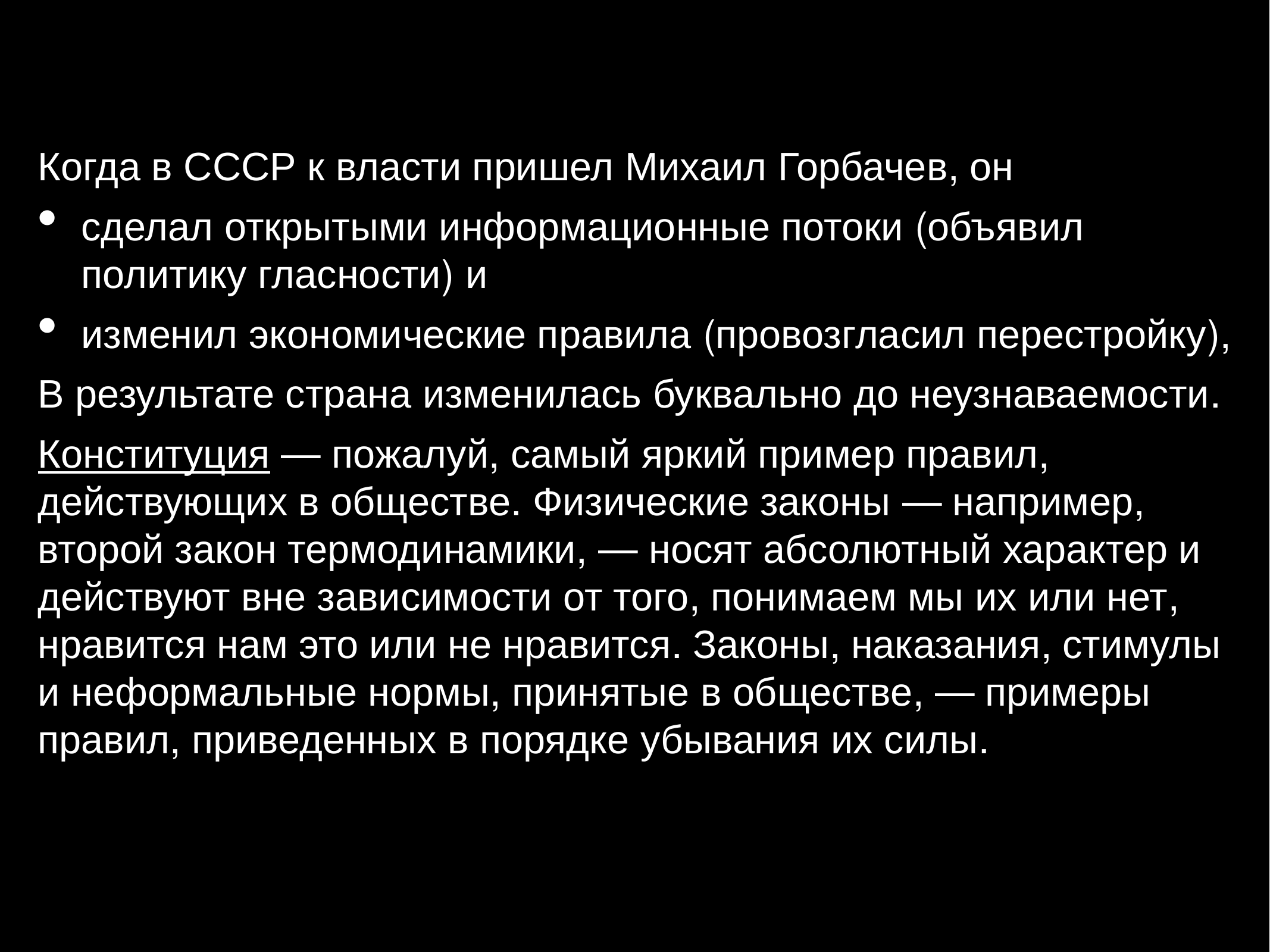

59
Когда в СССР к власти пришел Михаил Горбачев, он
сделал открытыми информационные потоки (объявил политику гласности) и
изменил экономические правила (провозгласил перестройку),
В результате страна изменилась буквально до неузнаваемости.
Конституция — пожалуй, самый яркий пример правил, действующих в обществе. Физические законы — например, второй закон термодинамики, — носят абсолютный характер и действуют вне зависимости от того, понимаем мы их или нет, нравится нам это или не нравится. Законы, наказания, стимулы и неформальные нормы, принятые в обществе, — примеры правил, приведенных в порядке убывания их силы.